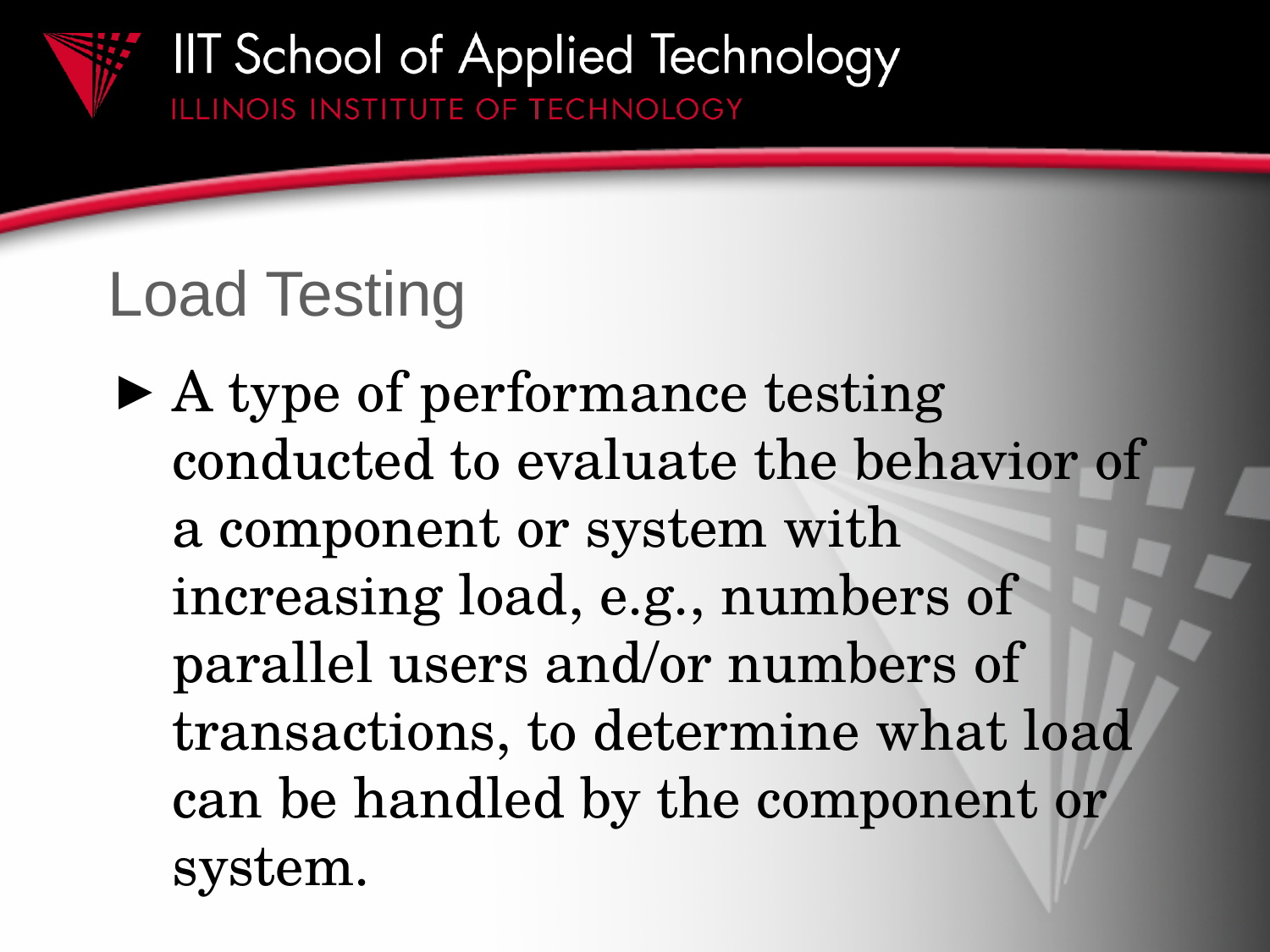

# Load Testing
A type of performance testing conducted to evaluate the behavior of a component or system with increasing load, e.g., numbers of parallel users and/or numbers of transactions, to determine what load can be handled by the component or system.